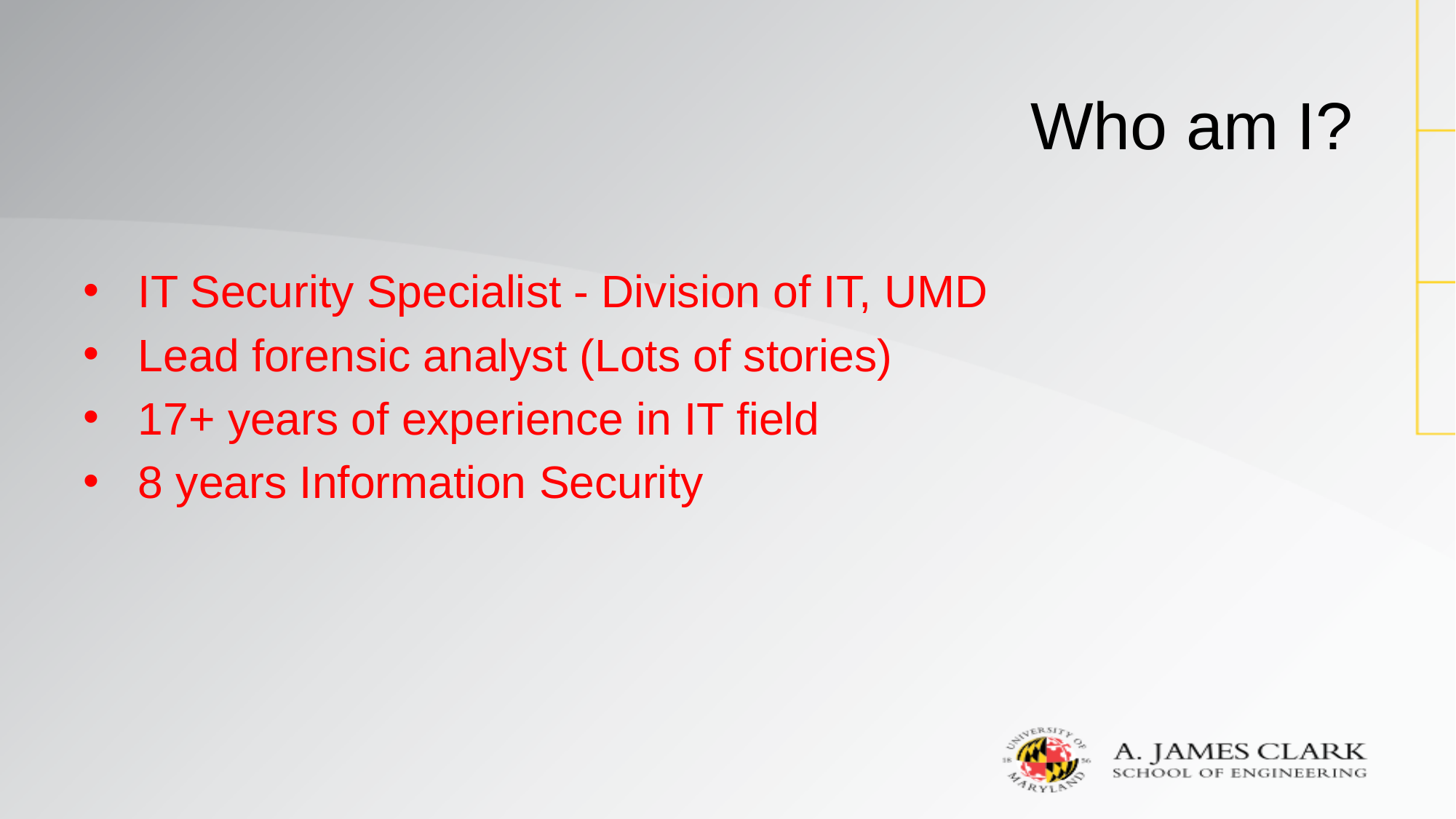

# Who am I?
IT Security Specialist - Division of IT, UMD
Lead forensic analyst (Lots of stories)
17+ years of experience in IT field
8 years Information Security